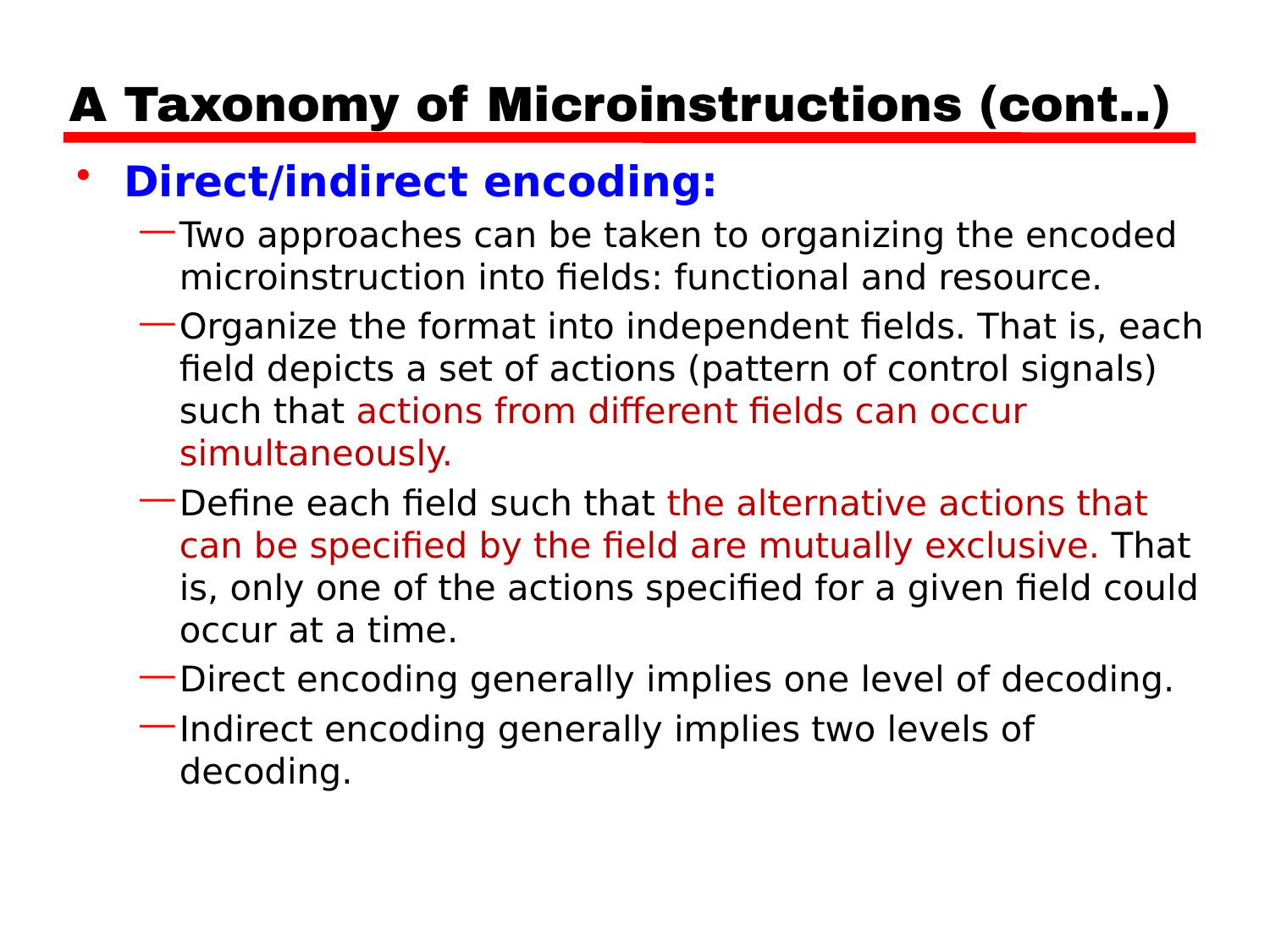

# A Taxonomy of Microinstructions (cont..)
Direct/indirect encoding:
Two approaches can be taken to organizing the encoded microinstruction into fields: functional and resource.
Organize the format into independent fields. That is, each field depicts a set of actions (pattern of control signals) such that actions from different fields can occur simultaneously.
Define each field such that the alternative actions that can be specified by the field are mutually exclusive. That is, only one of the actions specified for a given field could occur at a time.
Direct encoding generally implies one level of decoding.
Indirect encoding generally implies two levels of decoding.